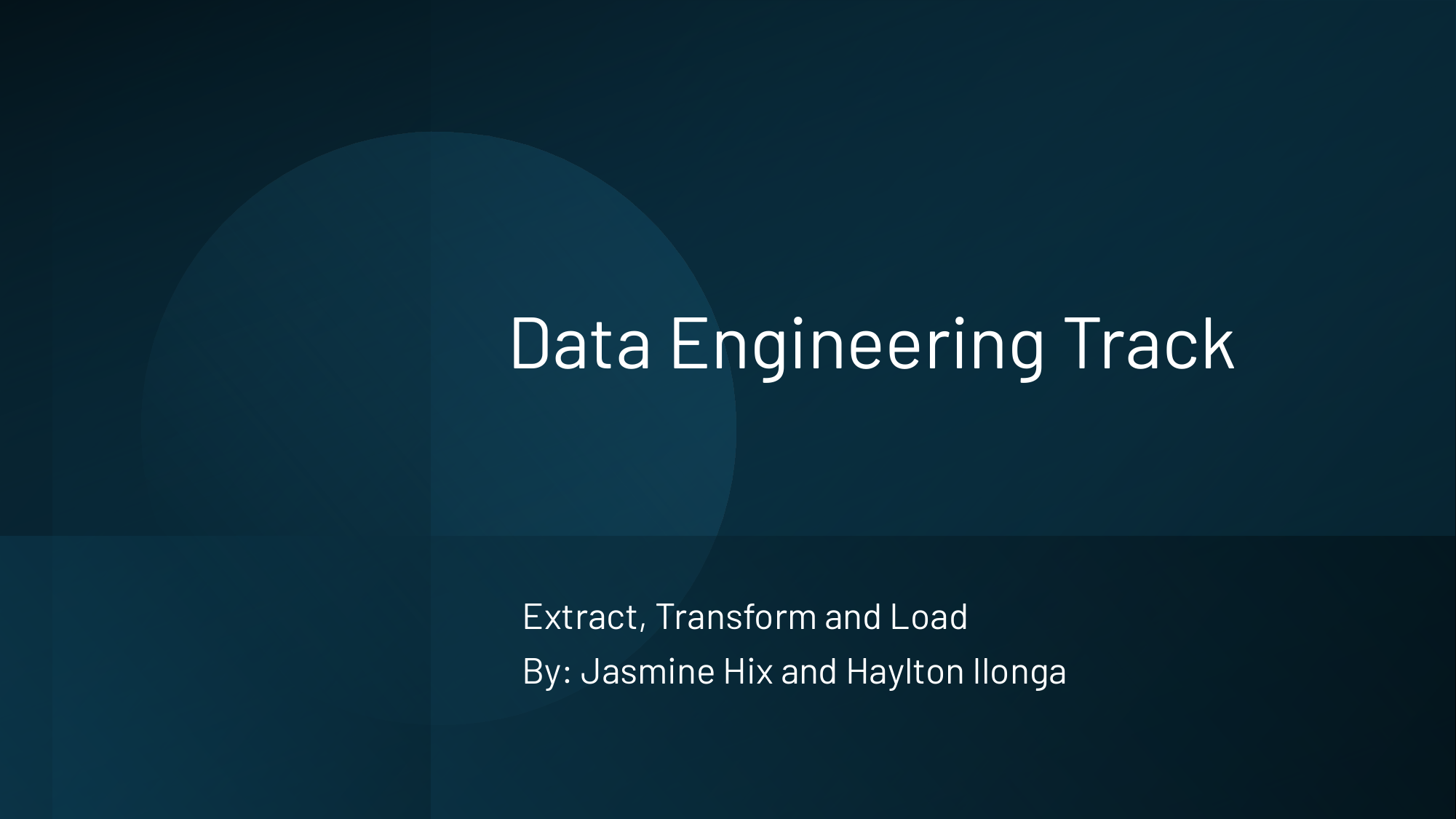

# Data Engineering Track

Extract, Transform and Load
By: Jasmine Hix and Haylton Ilonga